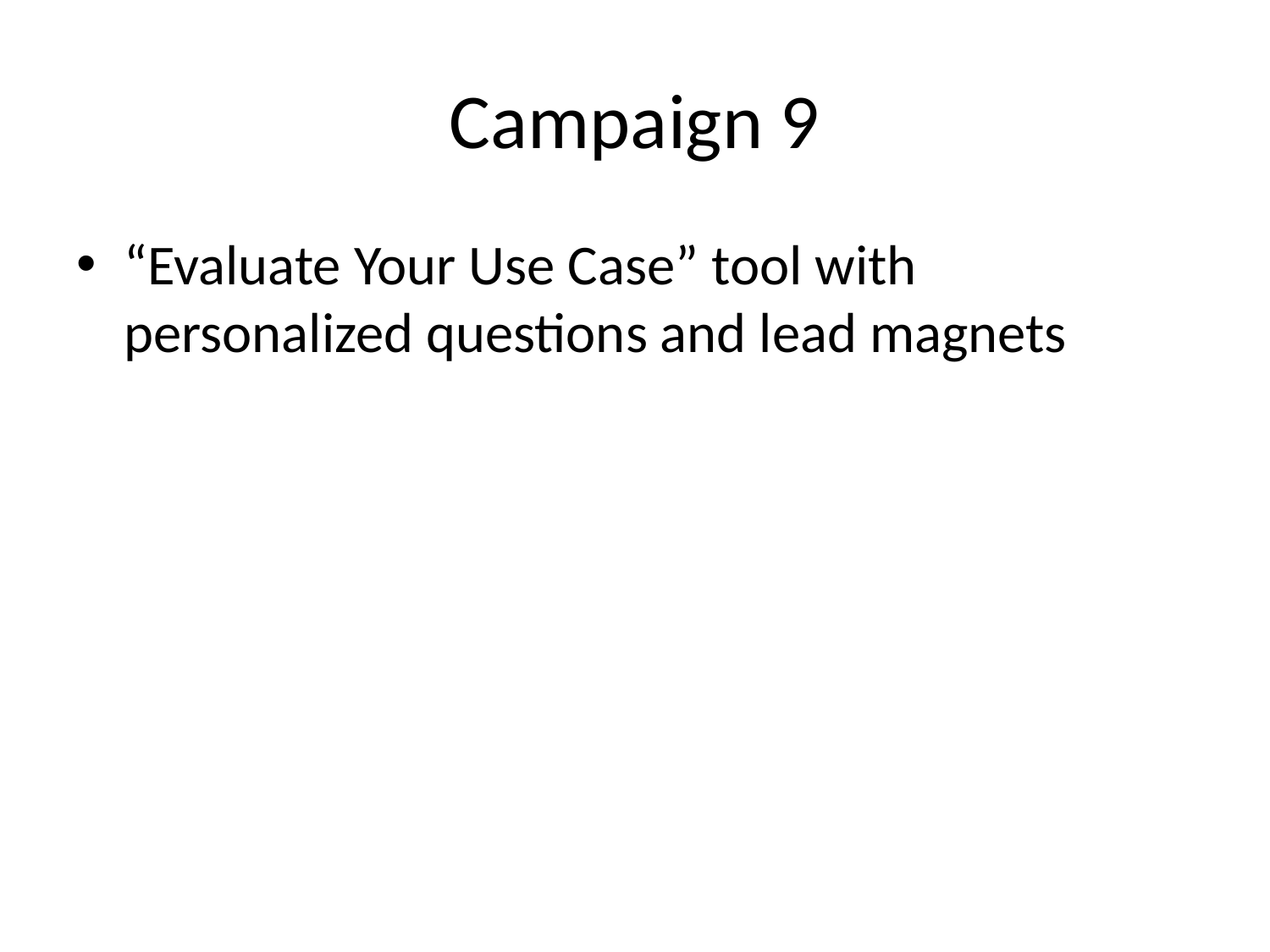

# Campaign 9
“Evaluate Your Use Case” tool with personalized questions and lead magnets